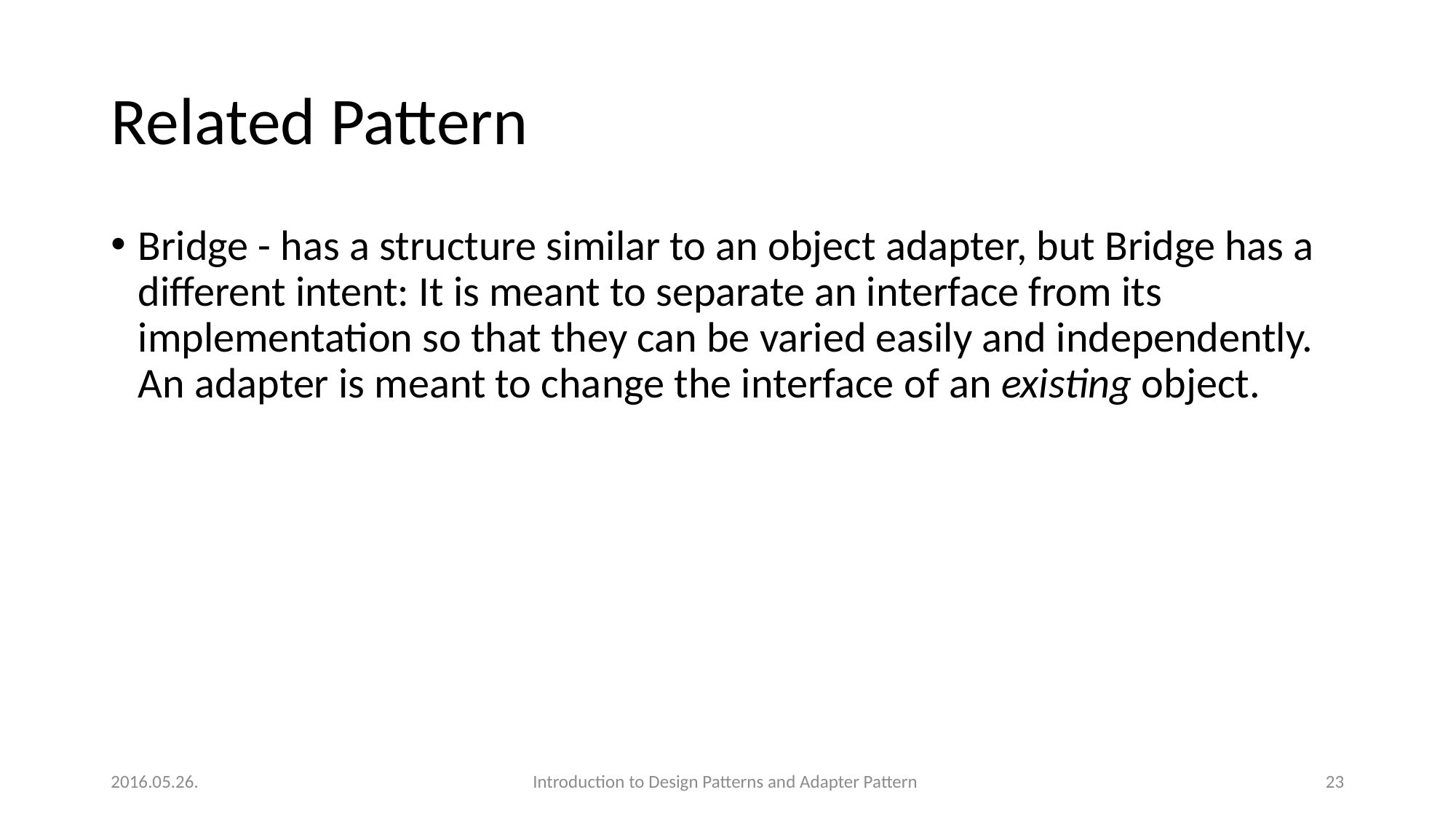

# Related Pattern
Bridge - has a structure similar to an object adapter, but Bridge has a different intent: It is meant to separate an interface from its implementation so that they can be varied easily and independently. An adapter is meant to change the interface of an existing object.
2016.05.26.
Introduction to Design Patterns and Adapter Pattern
23